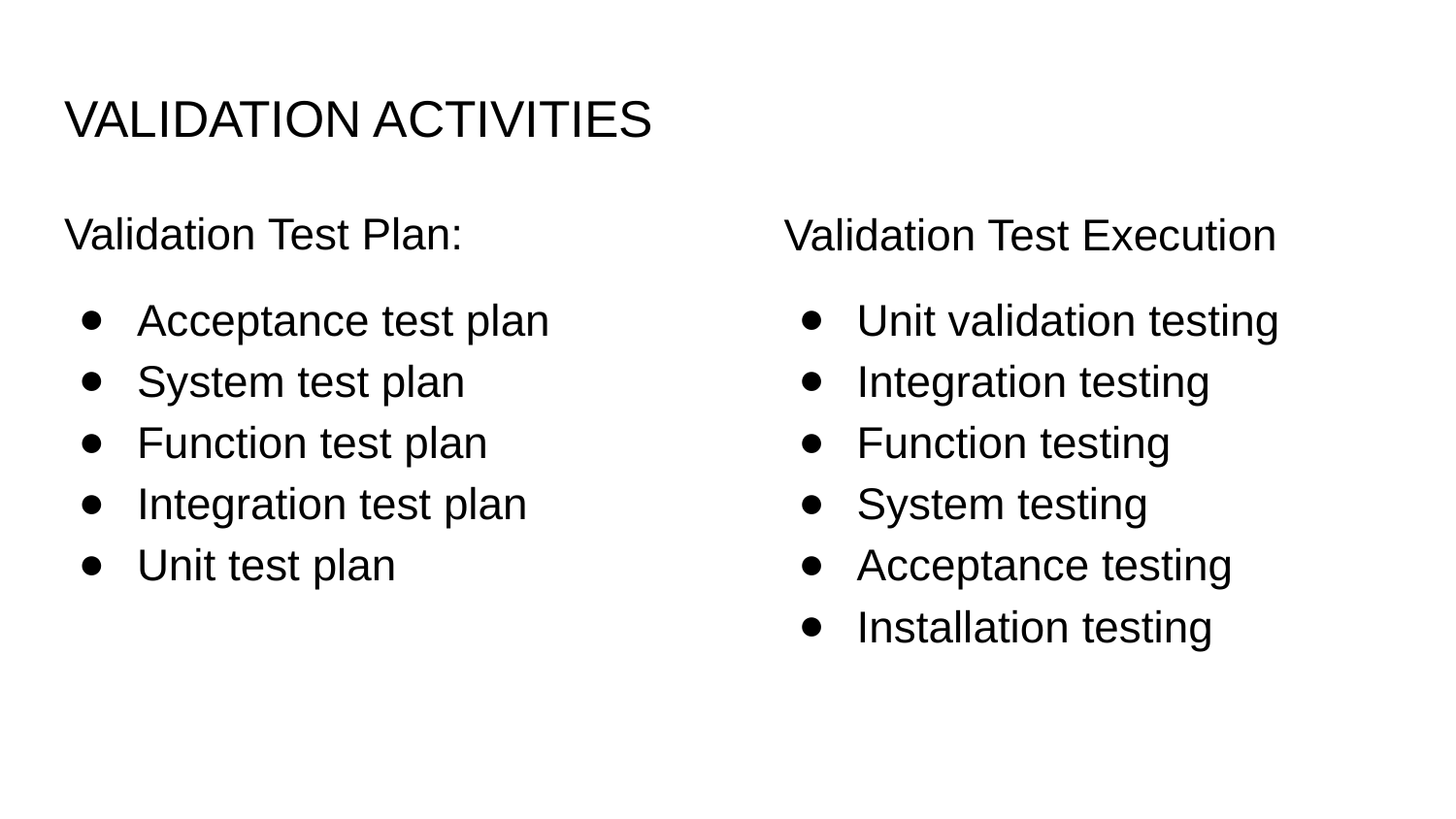

# VALIDATION ACTIVITIES
Validation Test Plan:
Acceptance test plan
System test plan
Function test plan
Integration test plan
Unit test plan
Validation Test Execution
Unit validation testing
Integration testing
Function testing
System testing
Acceptance testing
Installation testing